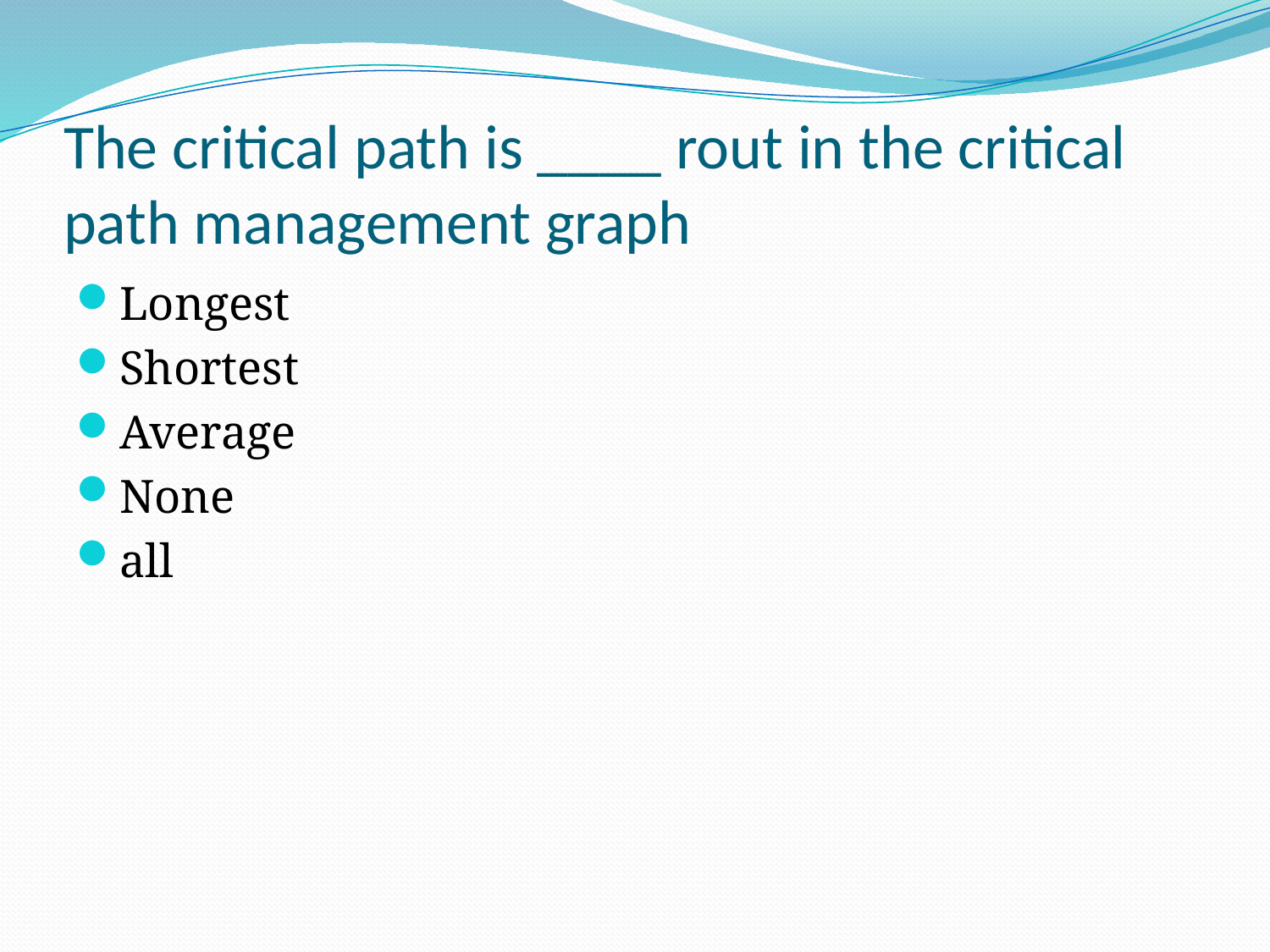

# The critical path is ____ rout in the critical path management graph
Longest
Shortest
Average
None
all